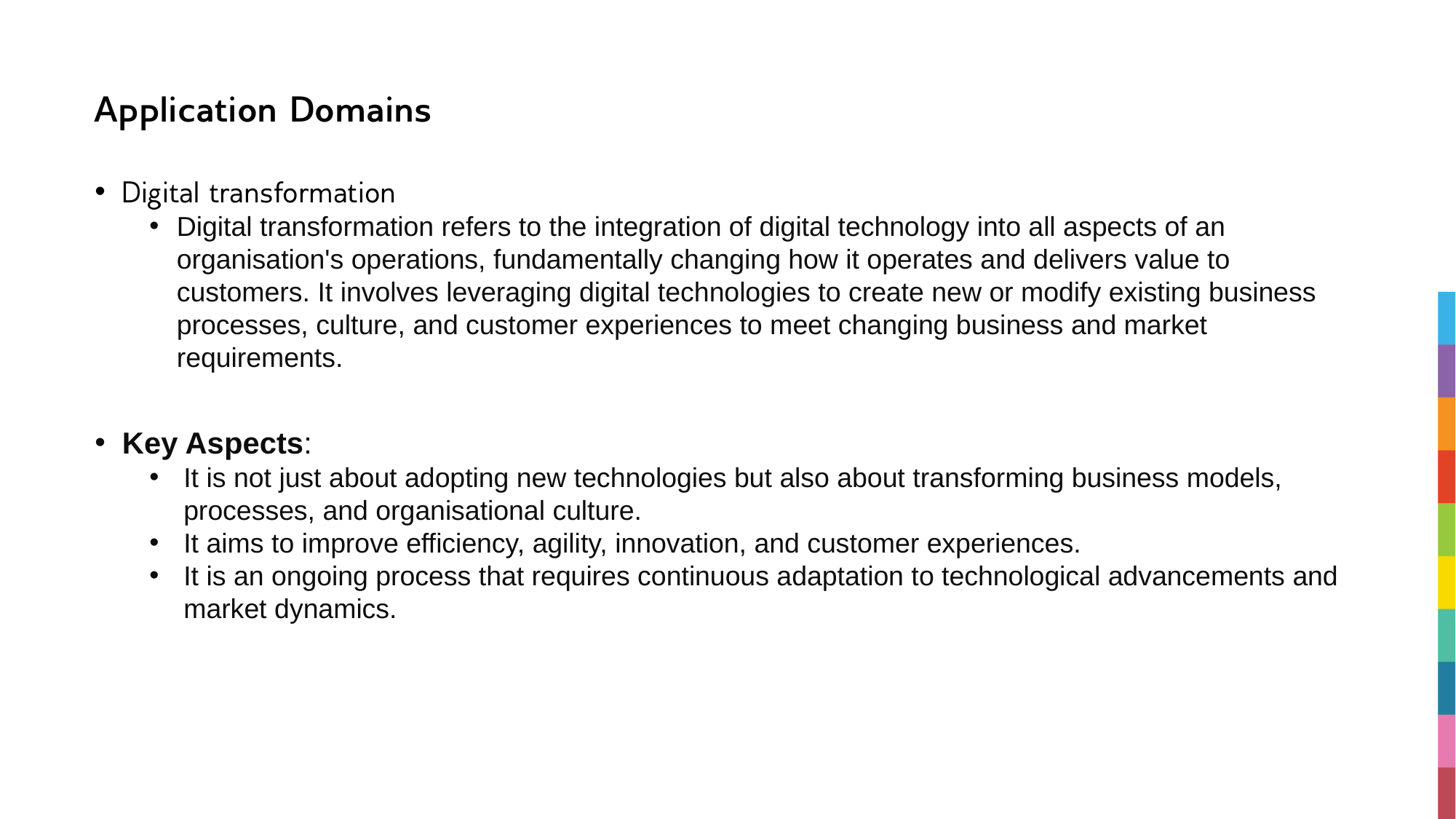

# Application Domains
Digital transformation
Digital transformation refers to the integration of digital technology into all aspects of an organisation's operations, fundamentally changing how it operates and delivers value to customers. It involves leveraging digital technologies to create new or modify existing business processes, culture, and customer experiences to meet changing business and market requirements.

Key Aspects:
It is not just about adopting new technologies but also about transforming business models, processes, and organisational culture.
It aims to improve efficiency, agility, innovation, and customer experiences.
It is an ongoing process that requires continuous adaptation to technological advancements and market dynamics.